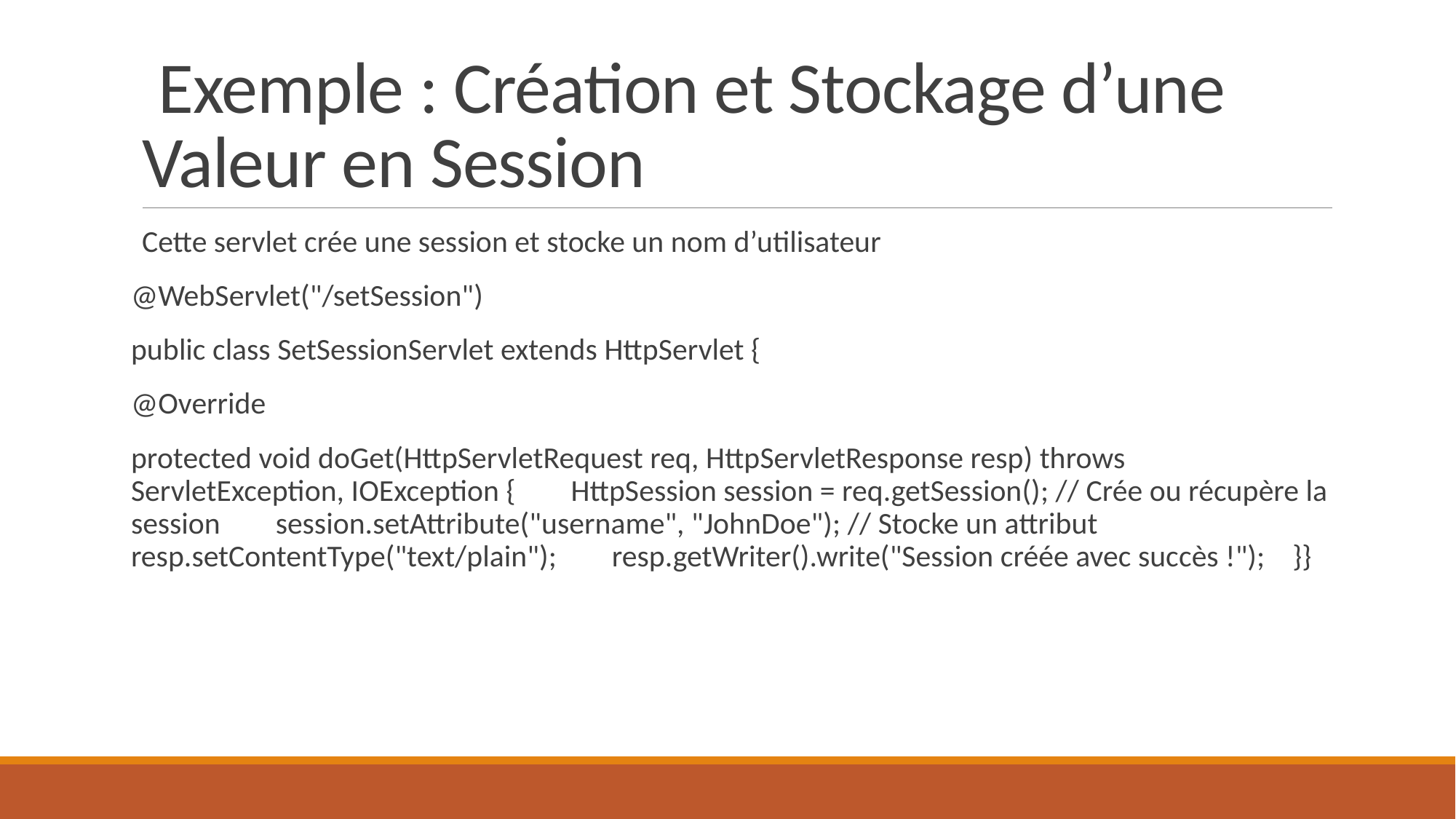

# Exemple : Création et Stockage d’une Valeur en Session
Cette servlet crée une session et stocke un nom d’utilisateur
@WebServlet("/setSession")
public class SetSessionServlet extends HttpServlet {
@Override
protected void doGet(HttpServletRequest req, HttpServletResponse resp) throws ServletException, IOException {        HttpSession session = req.getSession(); // Crée ou récupère la session        session.setAttribute("username", "JohnDoe"); // Stocke un attribut        resp.setContentType("text/plain");        resp.getWriter().write("Session créée avec succès !");    }}